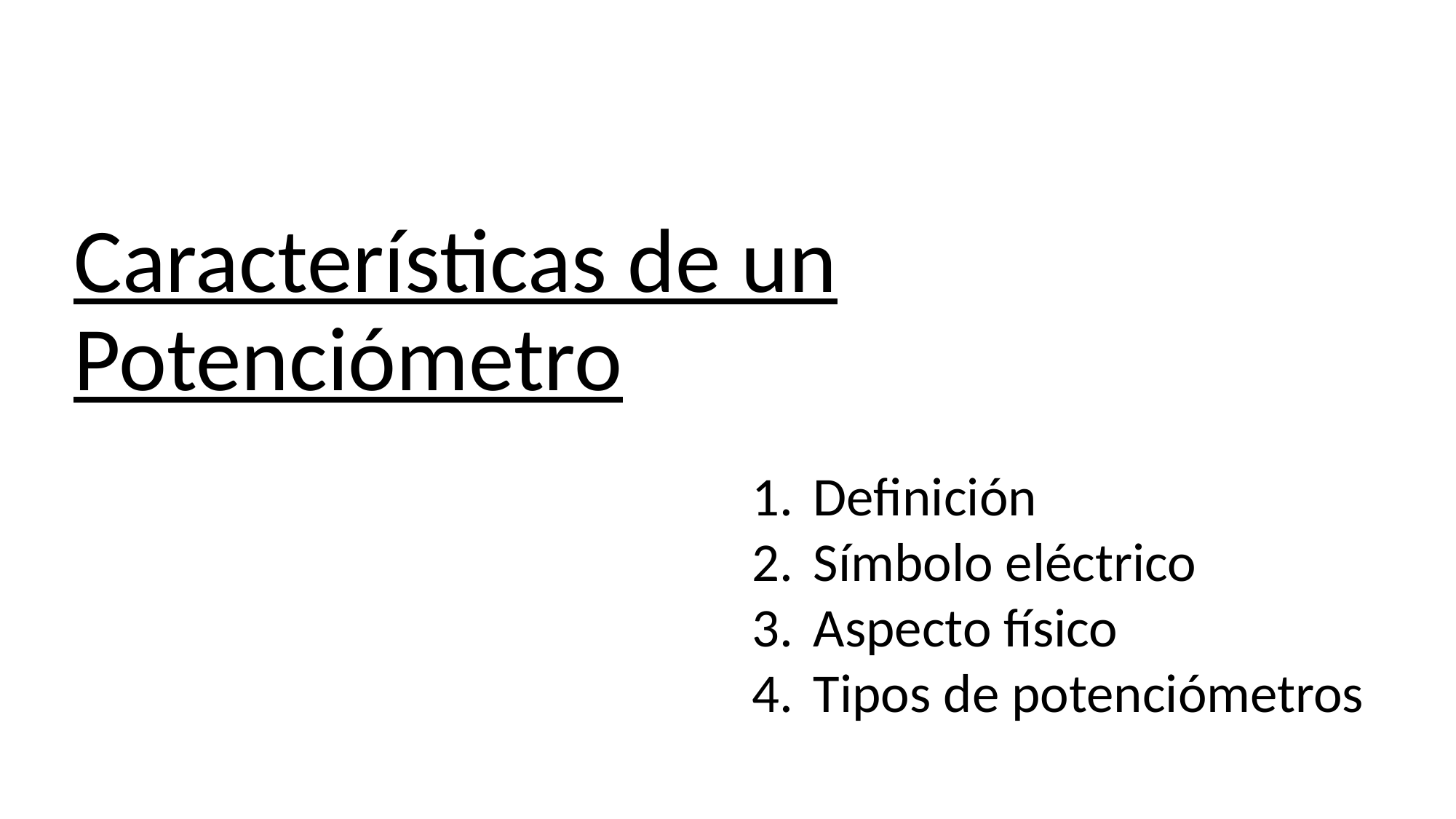

# Características de un Potenciómetro
Definición
Símbolo eléctrico
Aspecto físico
Tipos de potenciómetros